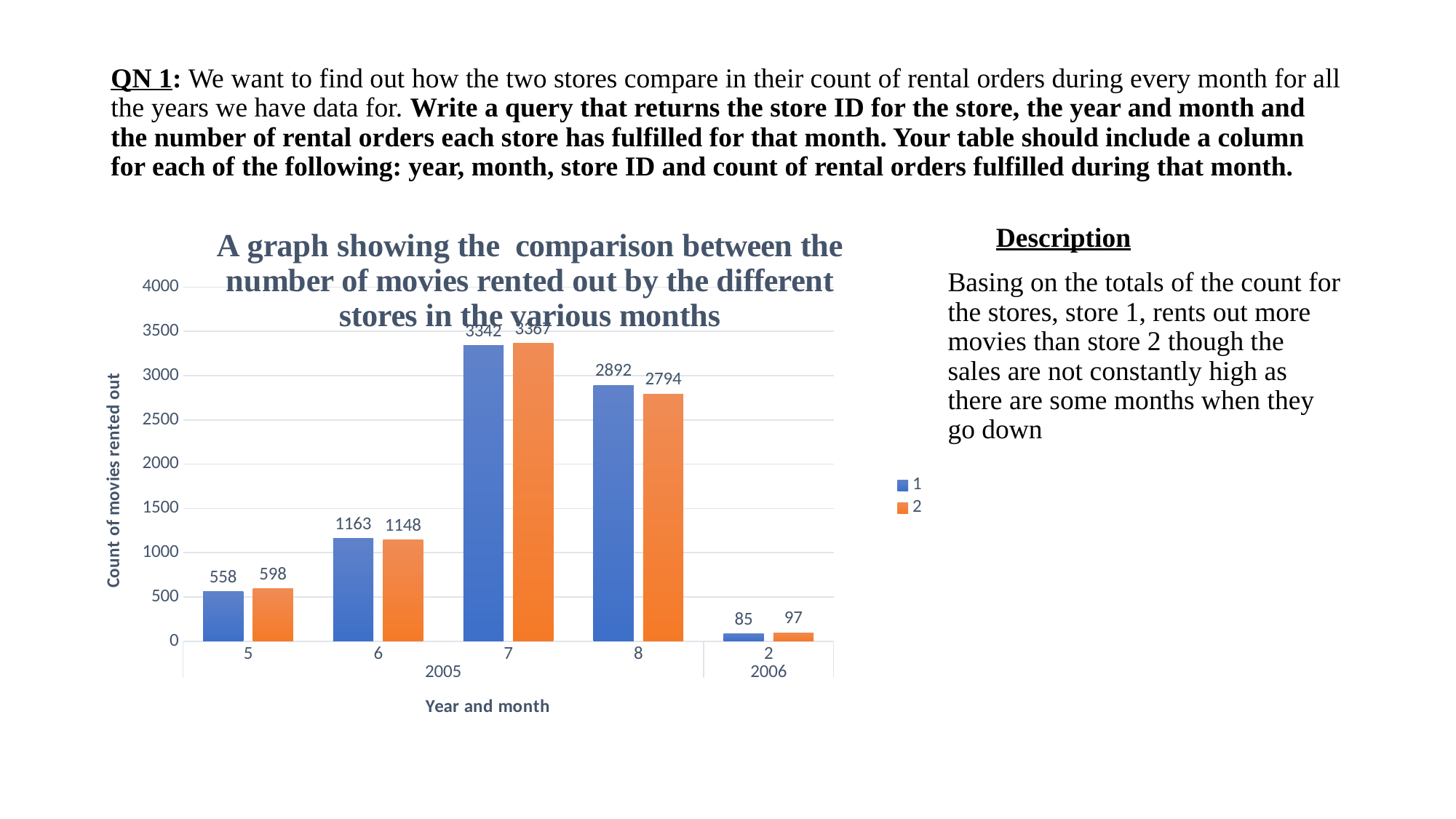

# QN 1: We want to find out how the two stores compare in their count of rental orders during every month for all the years we have data for. Write a query that returns the store ID for the store, the year and month and the number of rental orders each store has fulfilled for that month. Your table should include a column for each of the following: year, month, store ID and count of rental orders fulfilled during that month.
       Description
Basing on the totals of the count for the stores, store 1, rents out more movies than store 2 though the sales are not constantly high as there are some months when they go down

### Chart: A graph showing the  comparison between the number of movies rented out by the different stores in the various months

| Category | 1 | 2 |
|---|---|---|
| 5 | 558.0 | 598.0 |
| 6 | 1163.0 | 1148.0 |
| 7 | 3342.0 | 3367.0 |
| 8 | 2892.0 | 2794.0 |
| 2 | 85.0 | 97.0 |